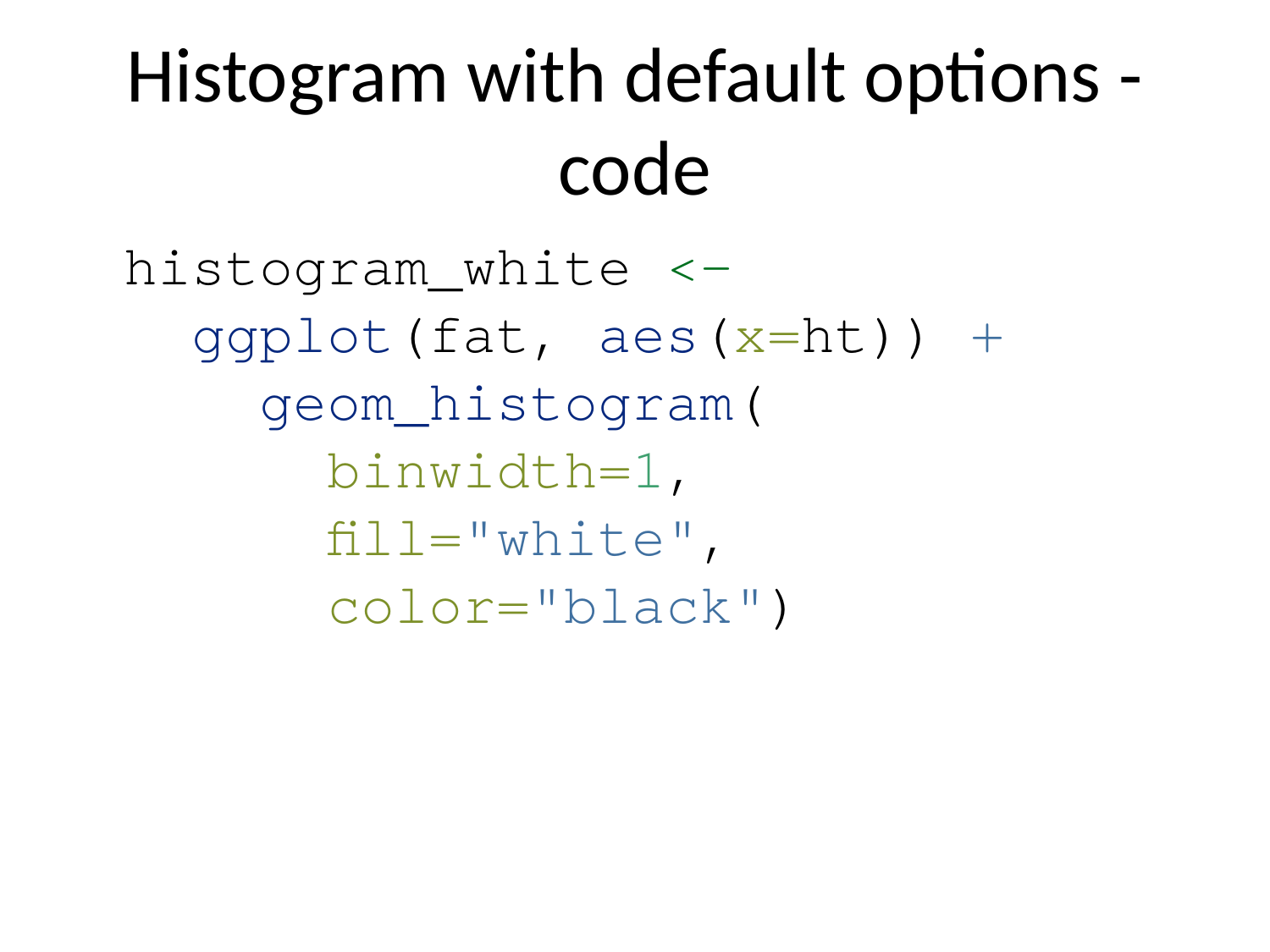

# Histogram with default options - code
histogram_white <-
  ggplot(fat, aes(x=ht)) +
    geom_histogram(
      binwidth=1,
      fill="white",
      color="black")